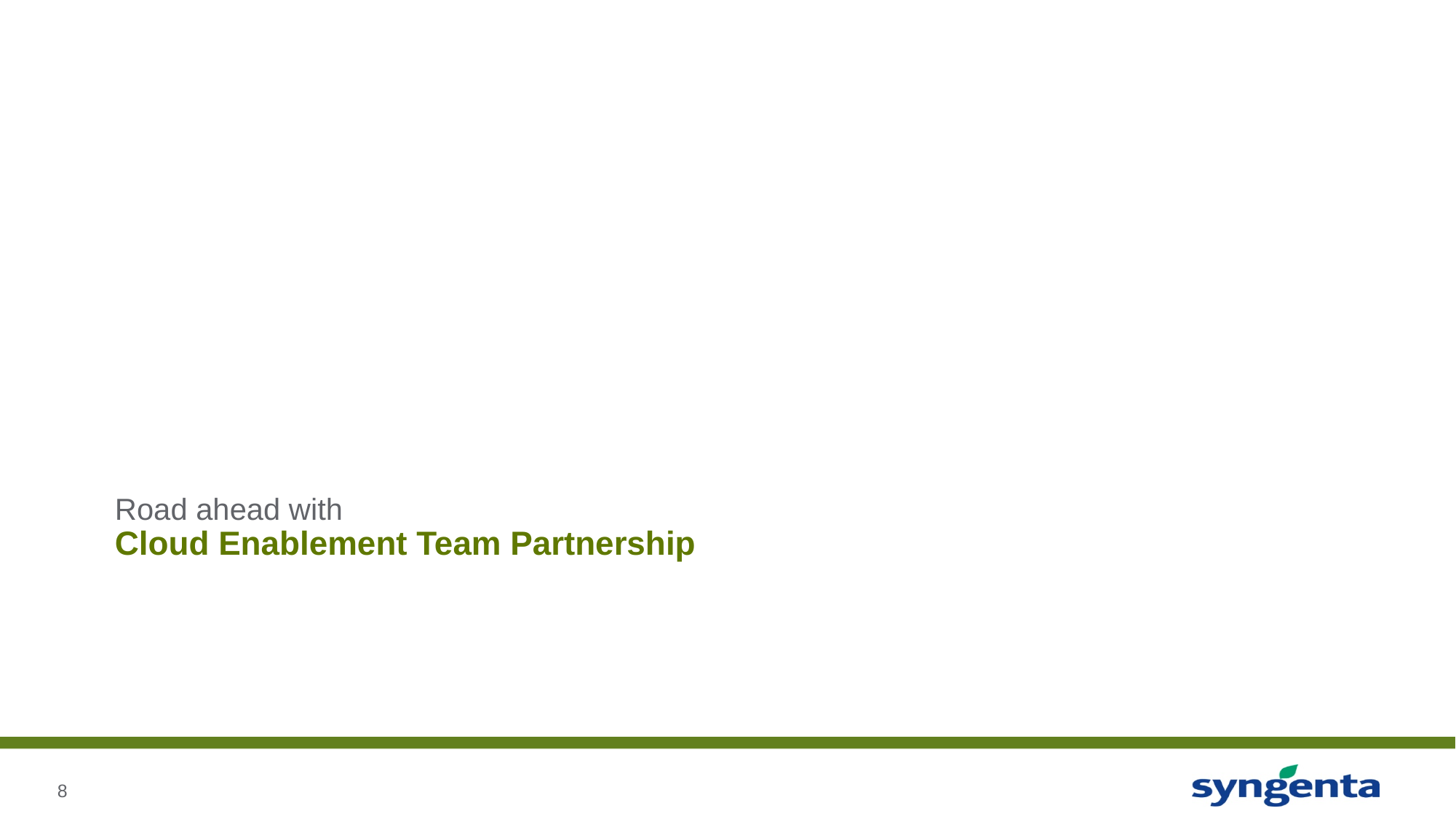

Road ahead with
# Cloud Enablement Team Partnership